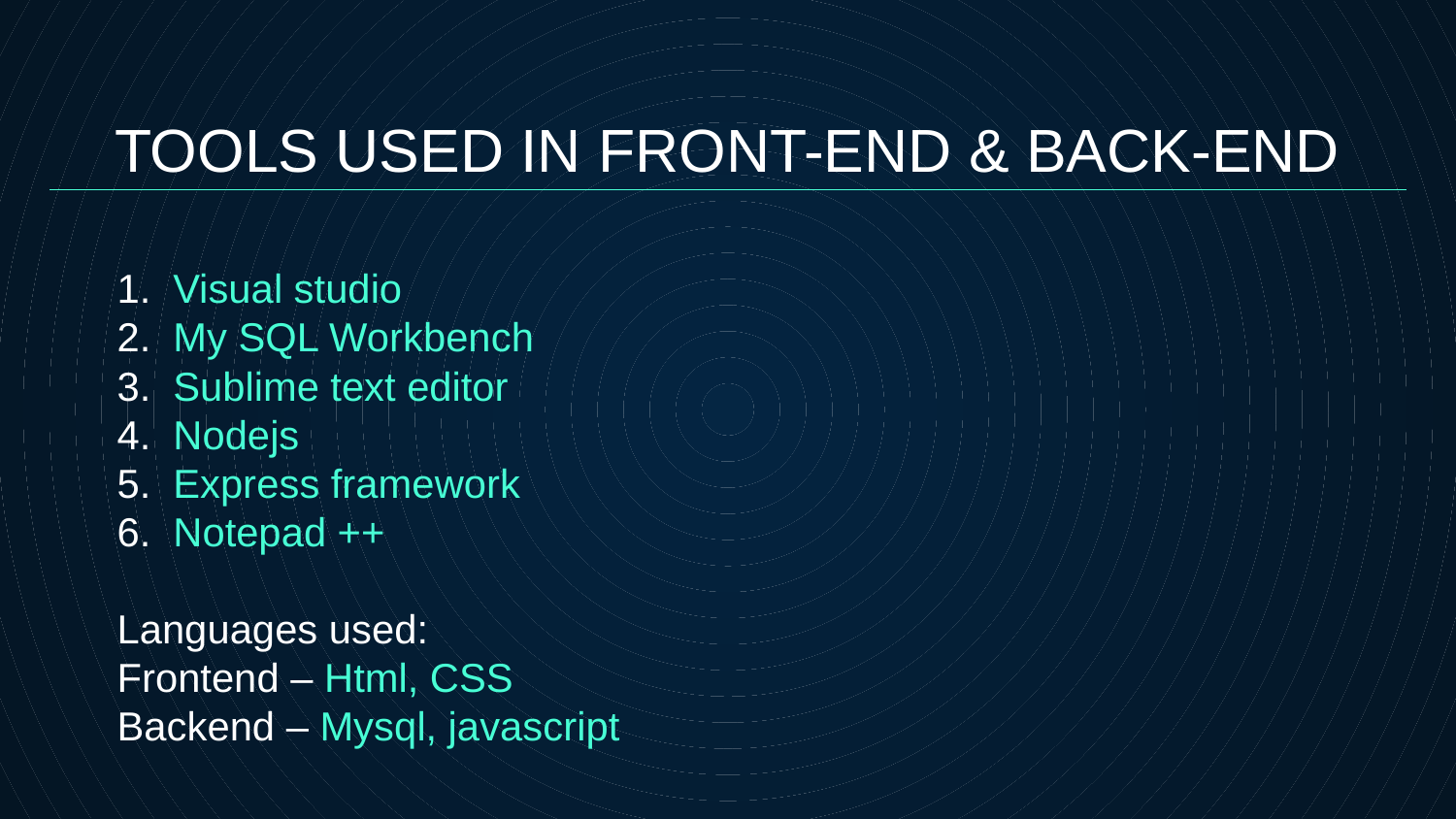

# TOOLS USED IN FRONT-END & BACK-END
1.  Visual studio
2.  My SQL Workbench
3.  Sublime text editor
4.  Nodejs
5.  Express framework
6.  Notepad ++

Languages used:
Frontend – Html, CSS
Backend – Mysql, javascript